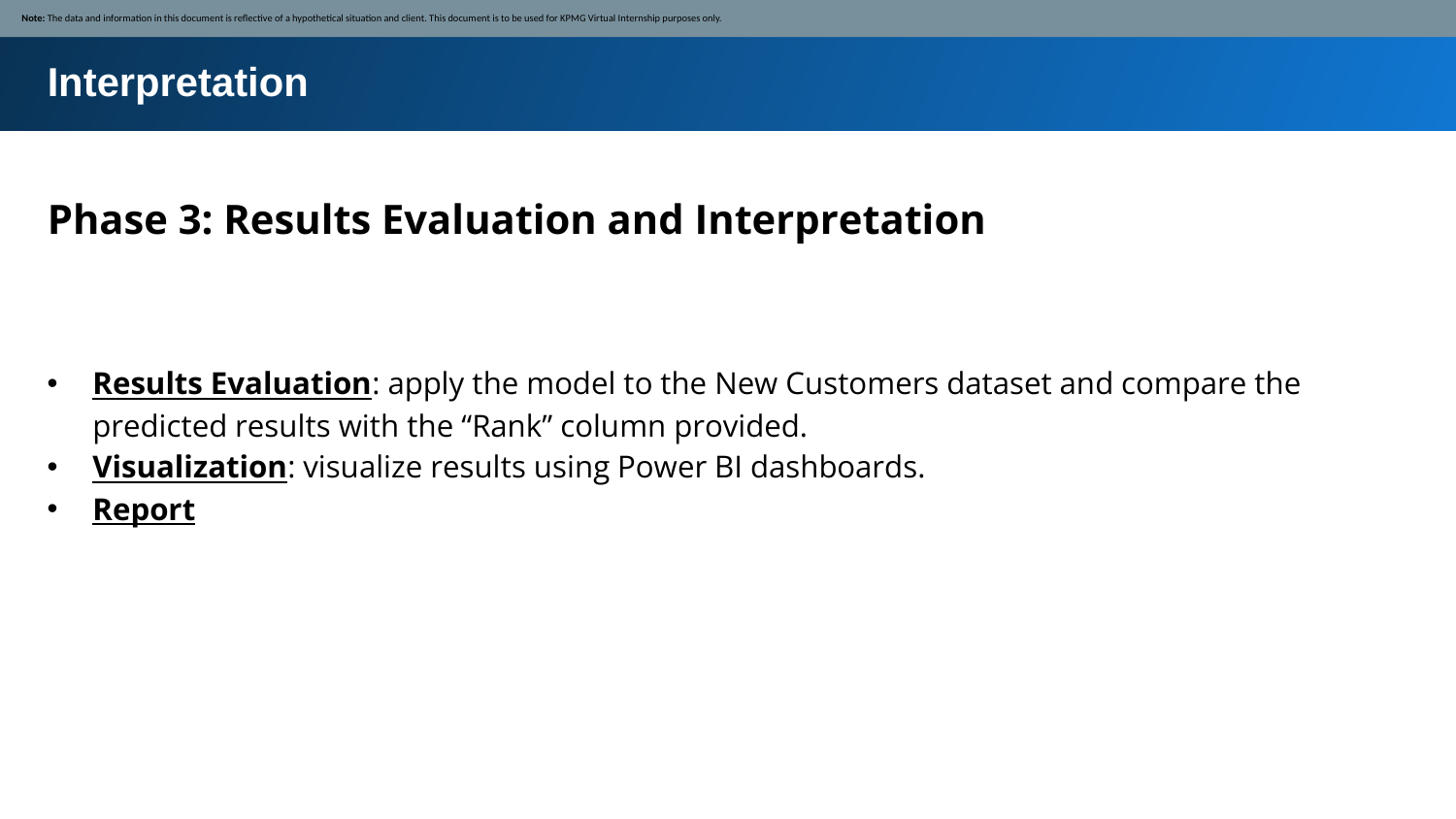

Note: The data and information in this document is reflective of a hypothetical situation and client. This document is to be used for KPMG Virtual Internship purposes only.
Interpretation
Phase 3: Results Evaluation and Interpretation
Results Evaluation: apply the model to the New Customers dataset and compare the predicted results with the “Rank” column provided.
Visualization: visualize results using Power BI dashboards.
Report